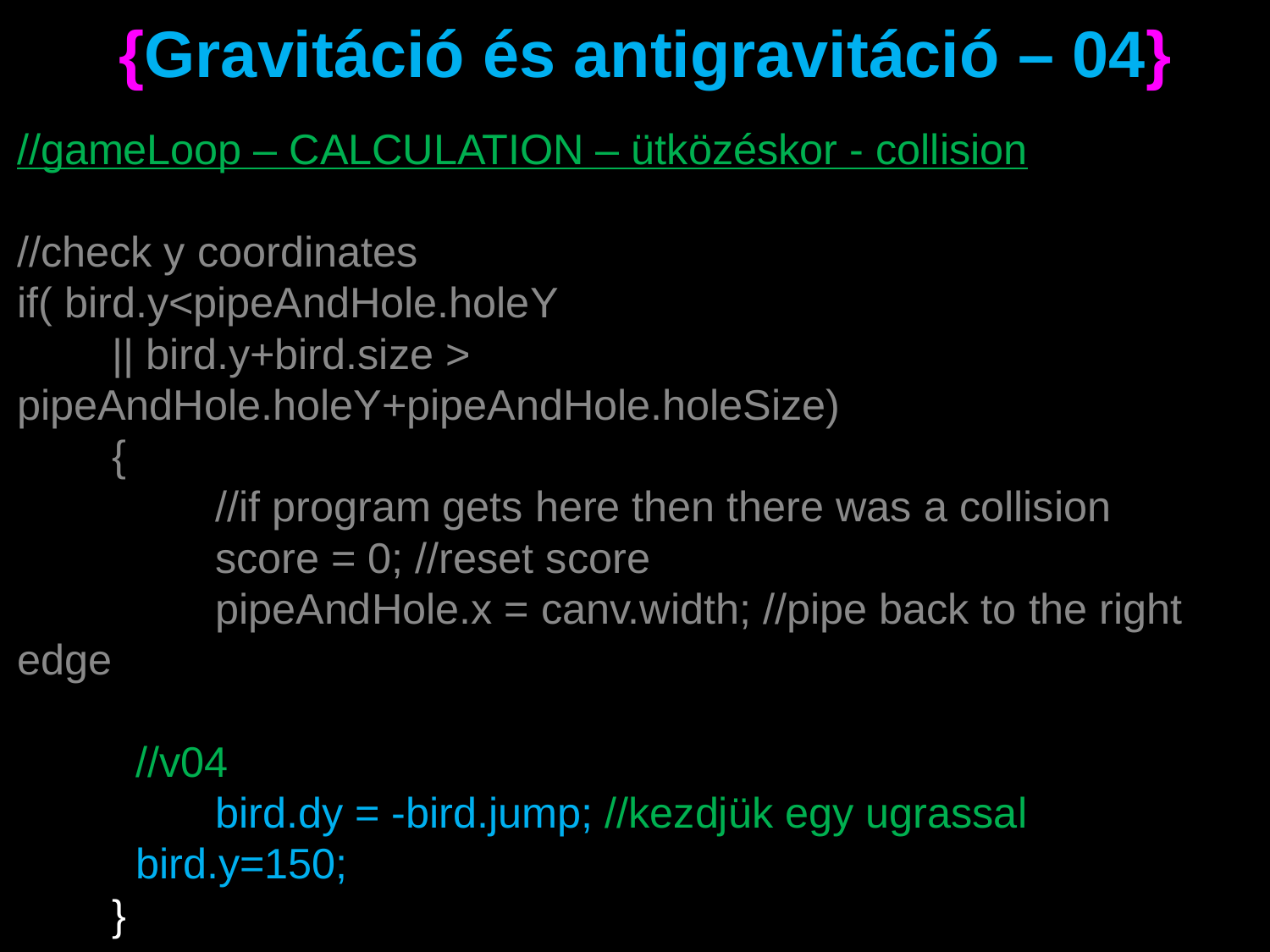

# {Gravitáció és antigravitáció – 04}
//gameLoop – CALCULATION – ütközéskor - collision

	//check y coordinates
	if( bird.y<pipeAndHole.holeY
	        || bird.y+bird.size > 							pipeAndHole.holeY+pipeAndHole.holeSize)
        {
        	  	//if program gets here then there was a collision
          	score = 0; //reset score
          	pipeAndHole.x = canv.width; //pipe back to the right edge

	          //v04
          	bird.dy = -bird.jump; //kezdjük egy ugrassal
	          bird.y=150;
        }